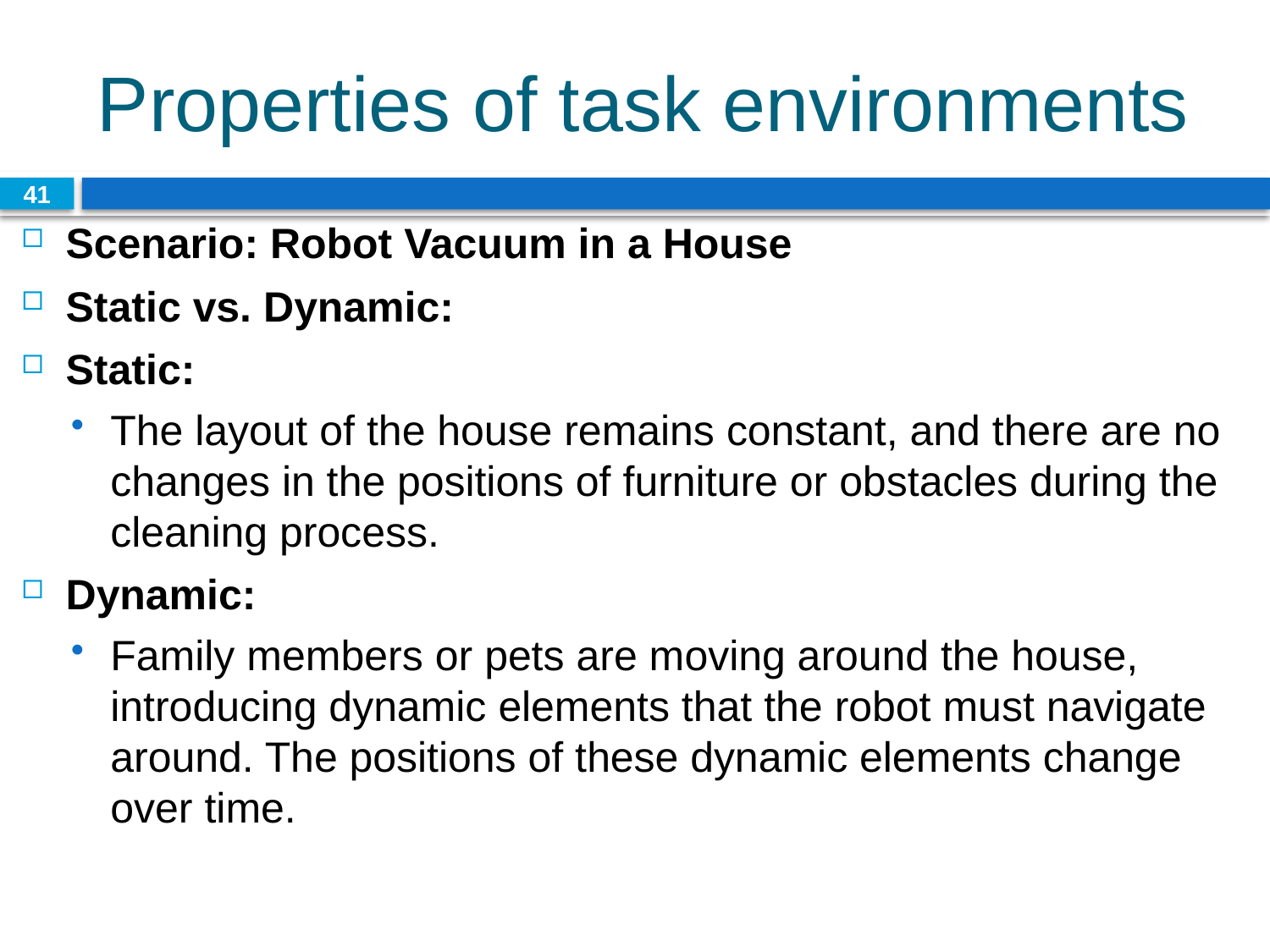

# Properties of task environments
41
Scenario: Robot Vacuum in a House
Static vs. Dynamic:
Static:
The layout of the house remains constant, and there are no changes in the positions of furniture or obstacles during the cleaning process.
Dynamic:
Family members or pets are moving around the house, introducing dynamic elements that the robot must navigate around. The positions of these dynamic elements change over time.